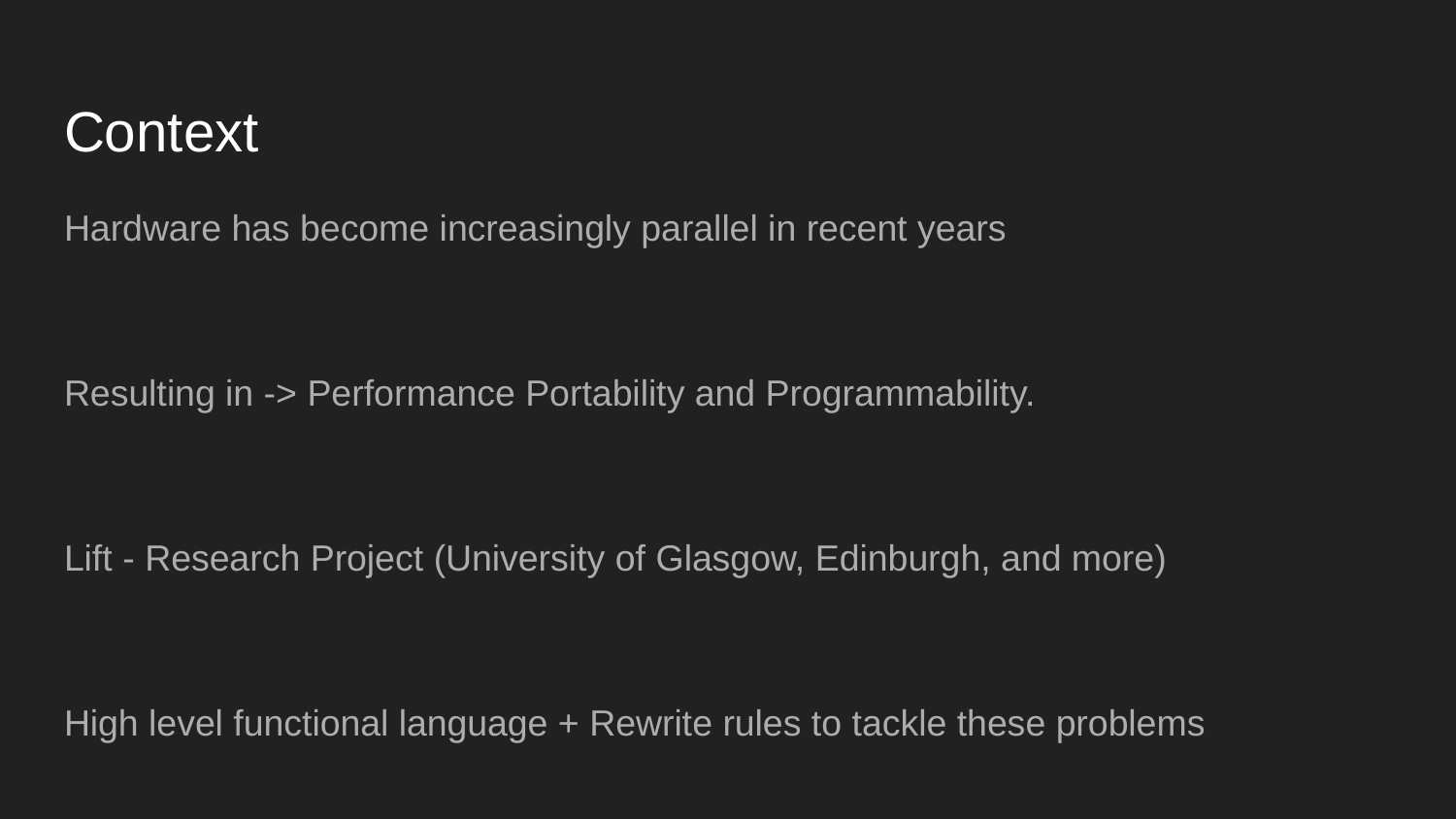

# Context
Hardware has become increasingly parallel in recent years

Resulting in -> Performance Portability and Programmability.

Lift - Research Project (University of Glasgow, Edinburgh, and more)

High level functional language + Rewrite rules to tackle these problems